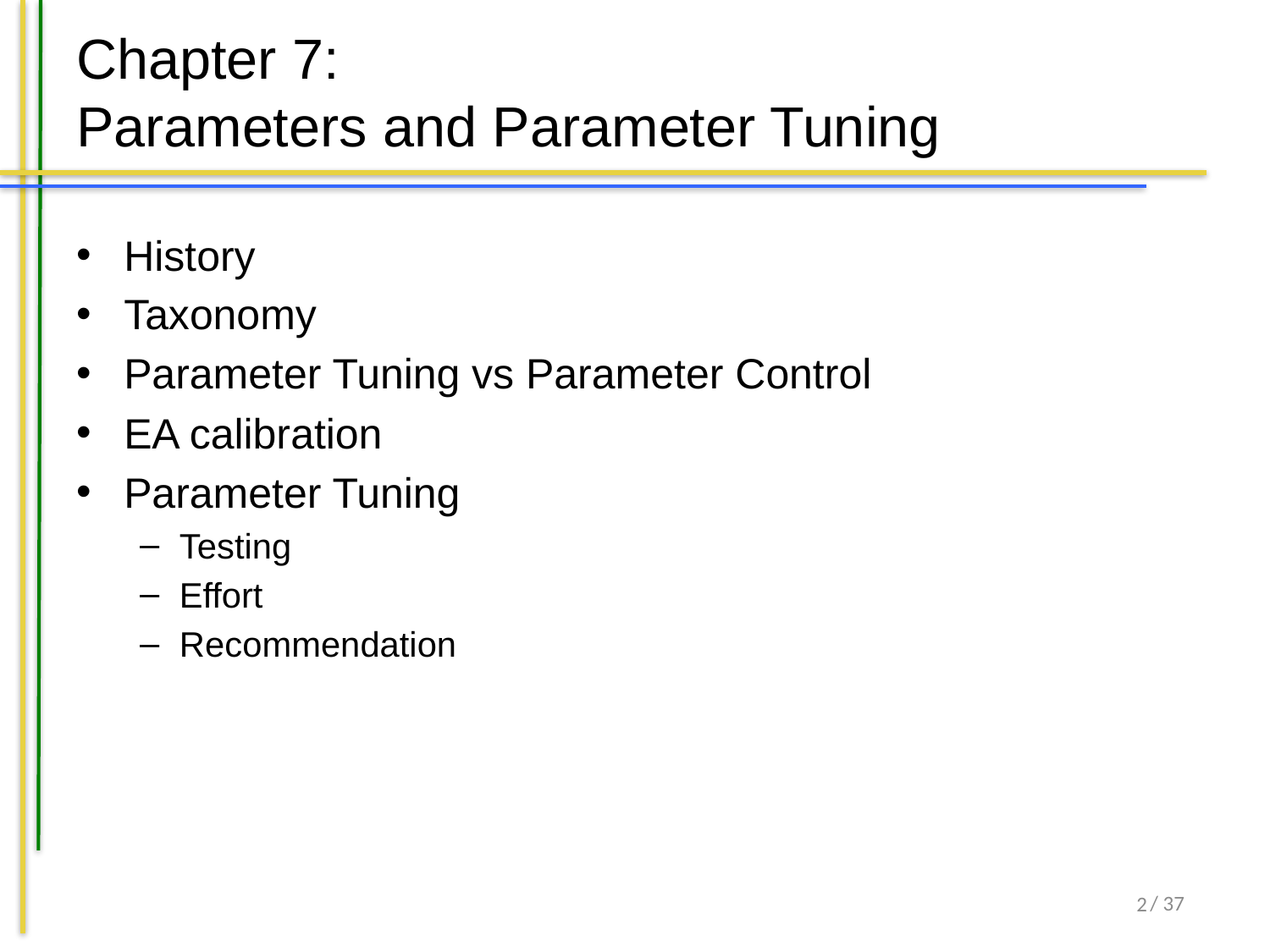

# Chapter 7: Parameters and Parameter Tuning
History
Taxonomy
Parameter Tuning vs Parameter Control
EA calibration
Parameter Tuning
Testing
Effort
Recommendation

2